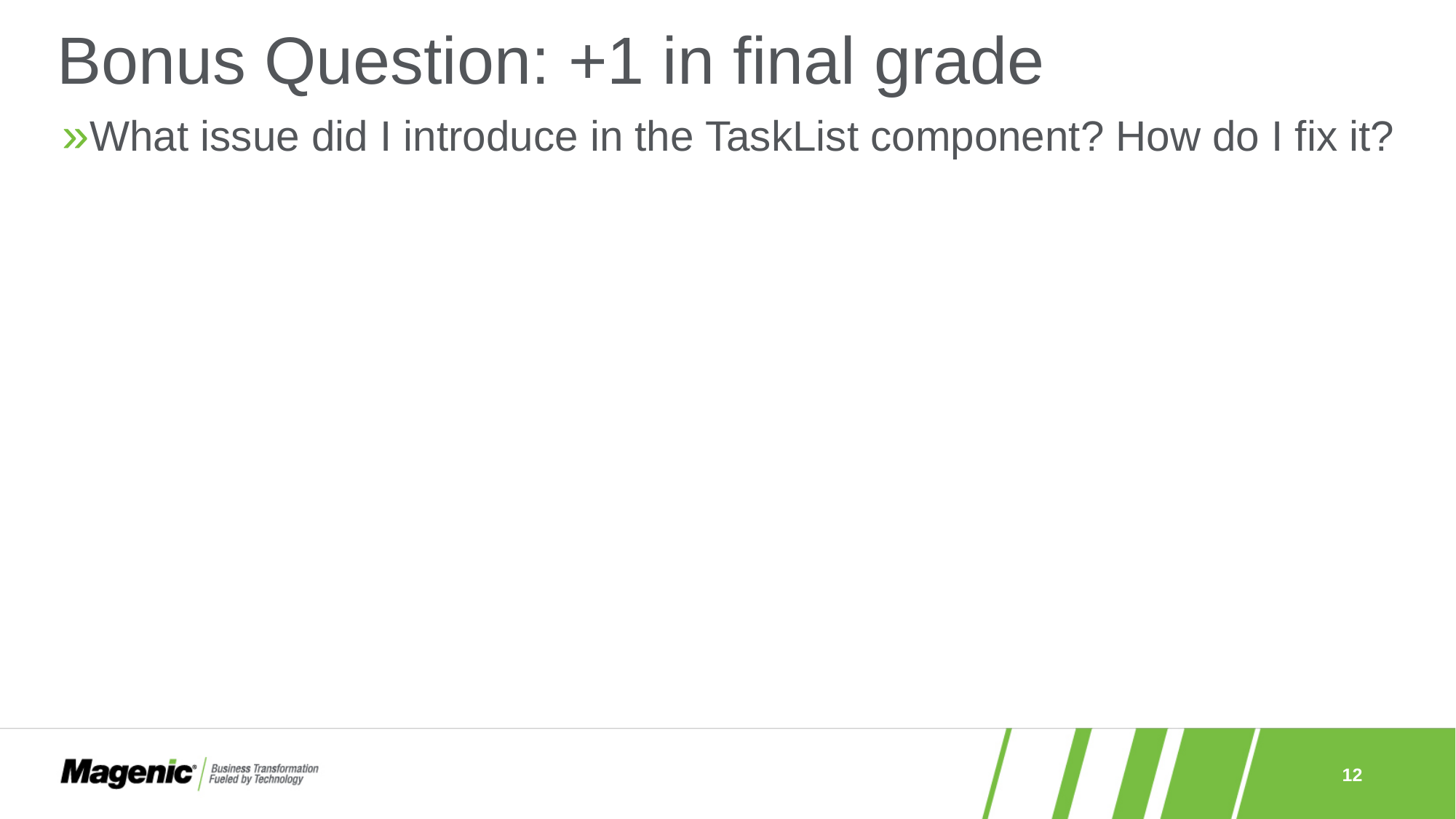

# Bonus Question: +1 in final grade
What issue did I introduce in the TaskList component? How do I fix it?